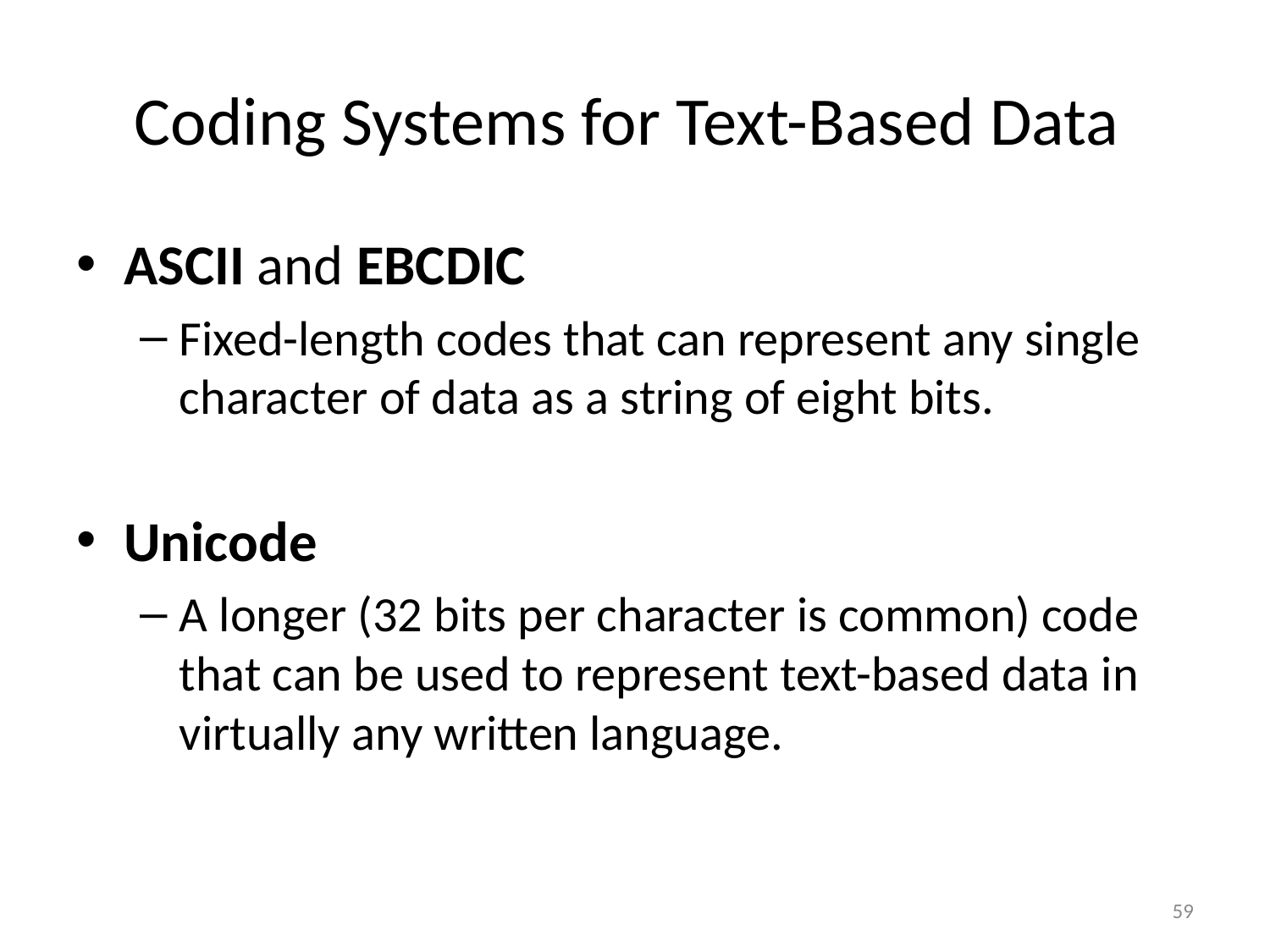

# Coding Systems for Text-Based Data
ASCII and EBCDIC
Fixed-length codes that can represent any single character of data as a string of eight bits.

Unicode
A longer (32 bits per character is common) code that can be used to represent text-based data in virtually any written language.

59